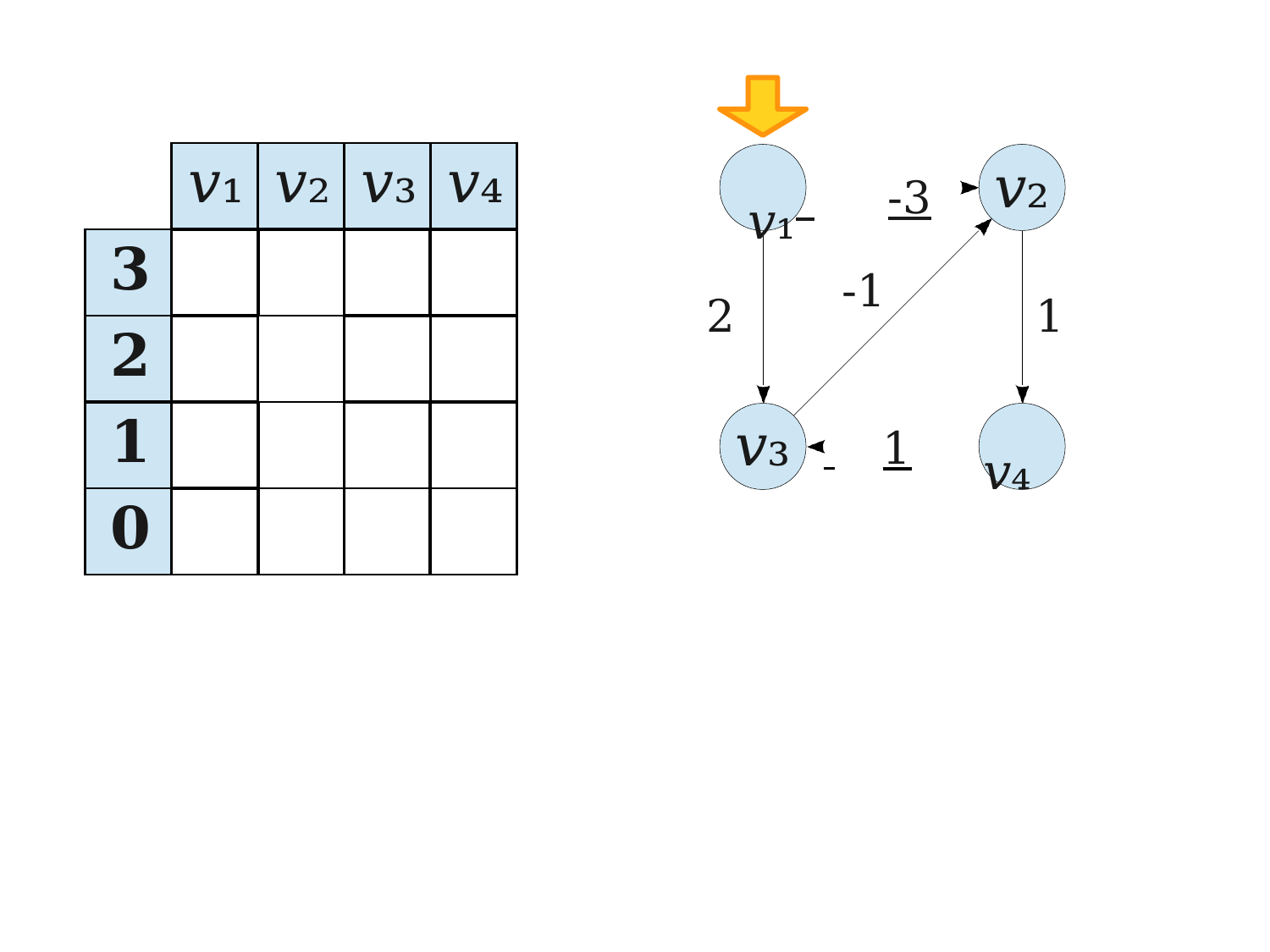

# v₁ 	-3

|  | v₁ | v₂ | v₃ | v₄ |
| --- | --- | --- | --- | --- |
| 3 |  |  |  |  |
| 2 |  |  |  |  |
| 1 |  |  |  |  |
| 0 |  |  |  |  |

v₂

-1
2
1
 	1	v₄

v₃